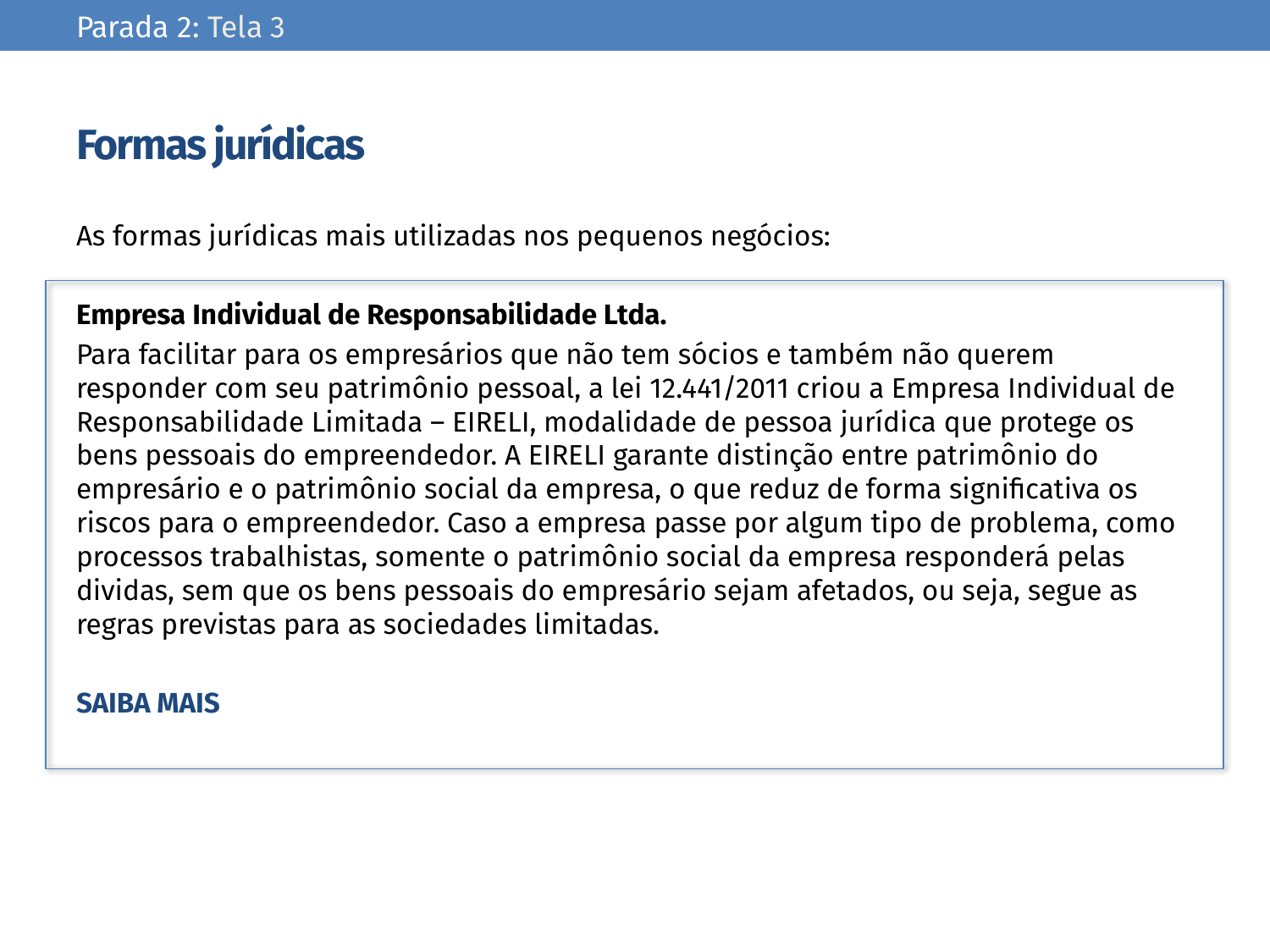

Parada 2: Tela 3
# Formas jurídicas
As formas jurídicas mais utilizadas nos pequenos negócios:

Empresa Individual de Responsabilidade Ltda.
Para facilitar para os empresários que não tem sócios e também não querem responder com seu patrimônio pessoal, a lei 12.441/2011 criou a Empresa Individual de Responsabilidade Limitada – EIRELI, modalidade de pessoa jurídica que protege os bens pessoais do empreendedor. A EIRELI garante distinção entre patrimônio do empresário e o patrimônio social da empresa, o que reduz de forma significativa os riscos para o empreendedor. Caso a empresa passe por algum tipo de problema, como processos trabalhistas, somente o patrimônio social da empresa responderá pelas dividas, sem que os bens pessoais do empresário sejam afetados, ou seja, segue as regras previstas para as sociedades limitadas.

SAIBA MAIS